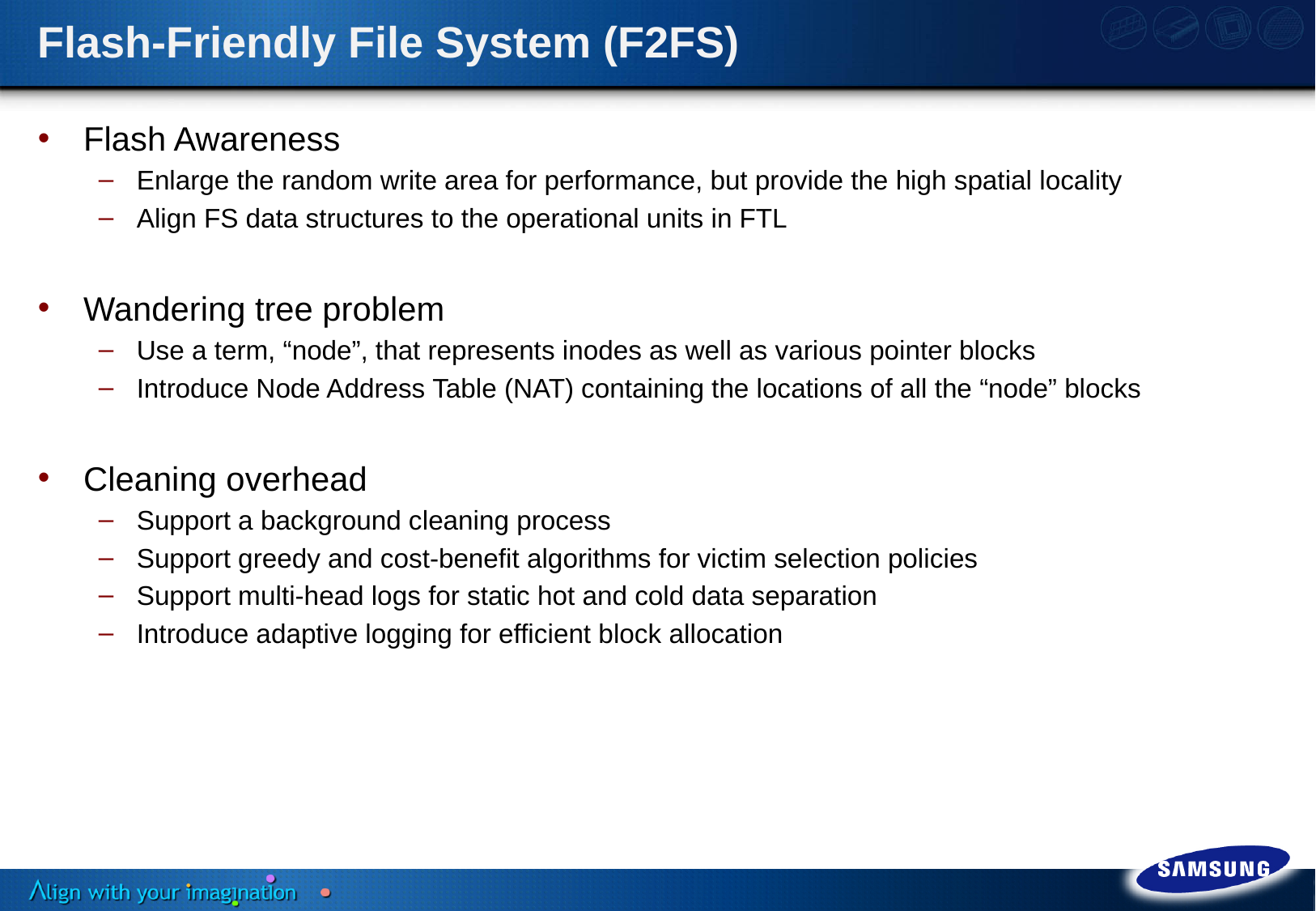

# Flash-Friendly File System (F2FS)
Flash Awareness
Enlarge the random write area for performance, but provide the high spatial locality
Align FS data structures to the operational units in FTL

Wandering tree problem
Use a term, “node”, that represents inodes as well as various pointer blocks
Introduce Node Address Table (NAT) containing the locations of all the “node” blocks

Cleaning overhead
Support a background cleaning process
Support greedy and cost-benefit algorithms for victim selection policies
Support multi-head logs for static hot and cold data separation
Introduce adaptive logging for efficient block allocation